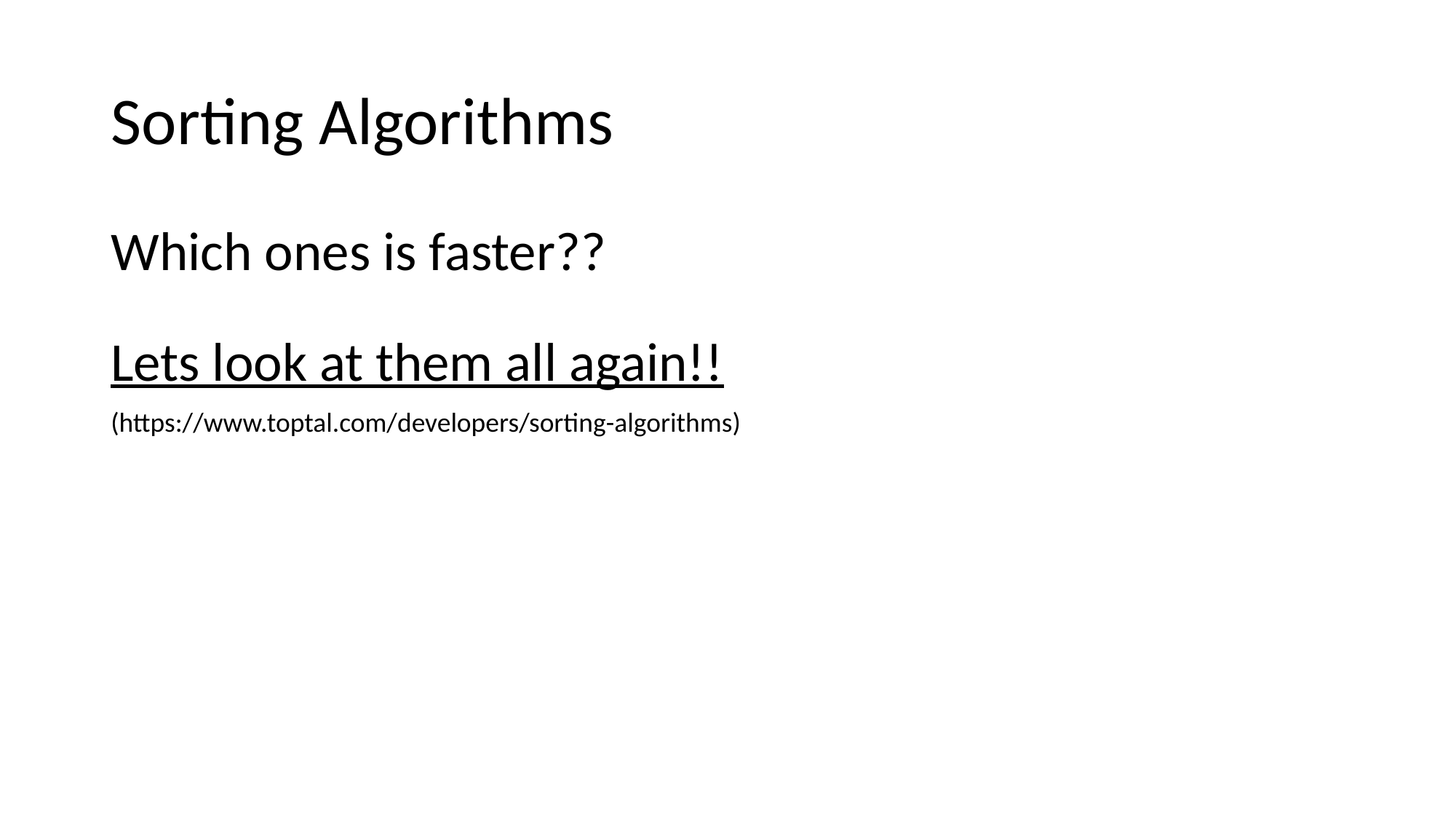

# Sorting Algorithms
Which ones is faster??
Lets look at them all again!!
(https://www.toptal.com/developers/sorting-algorithms)